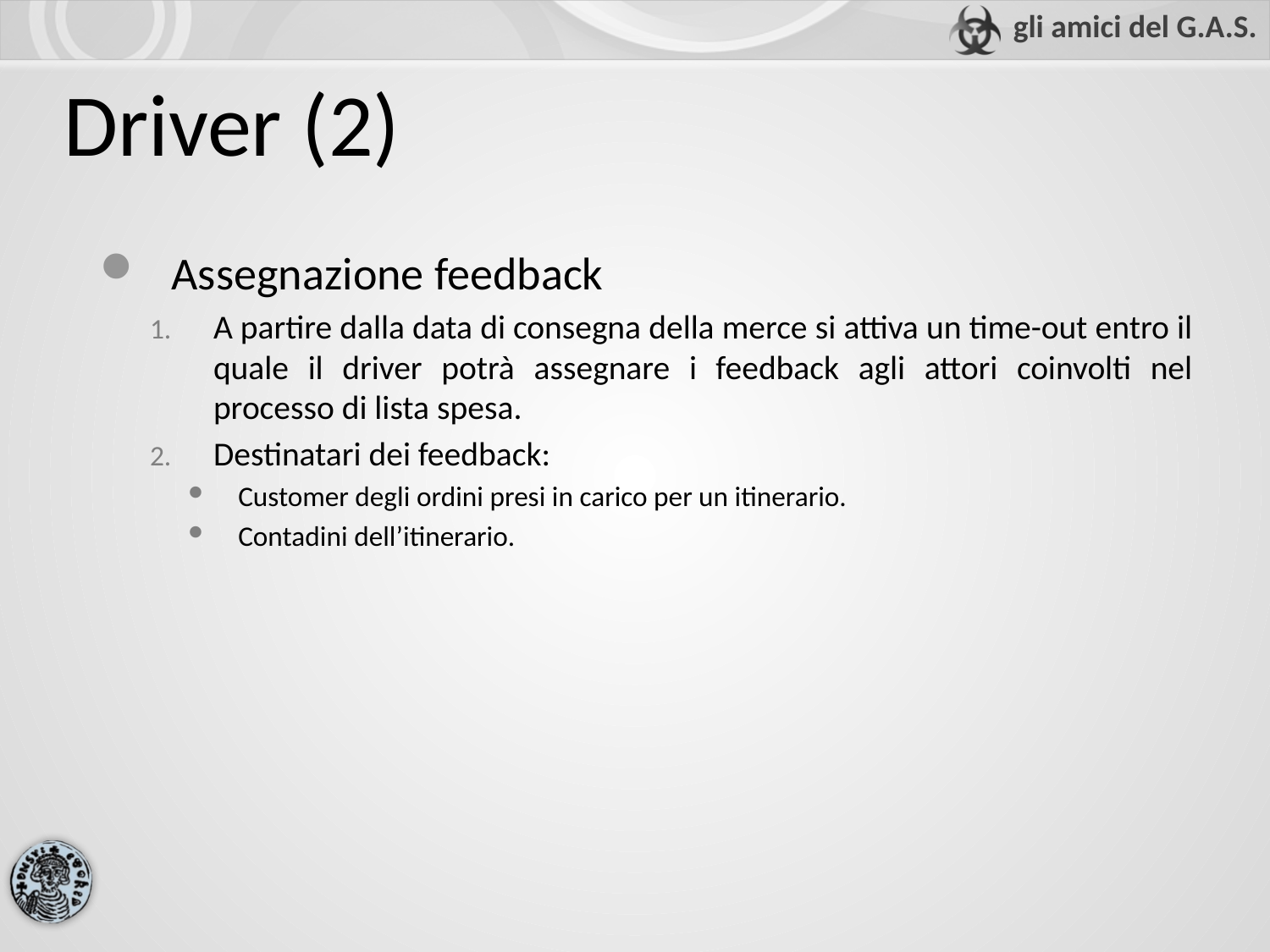

# Driver (2)

Assegnazione feedback
A partire dalla data di consegna della merce si attiva un time-out entro il quale il driver potrà assegnare i feedback agli attori coinvolti nel processo di lista spesa.
Destinatari dei feedback:
Customer degli ordini presi in carico per un itinerario.
Contadini dell’itinerario.